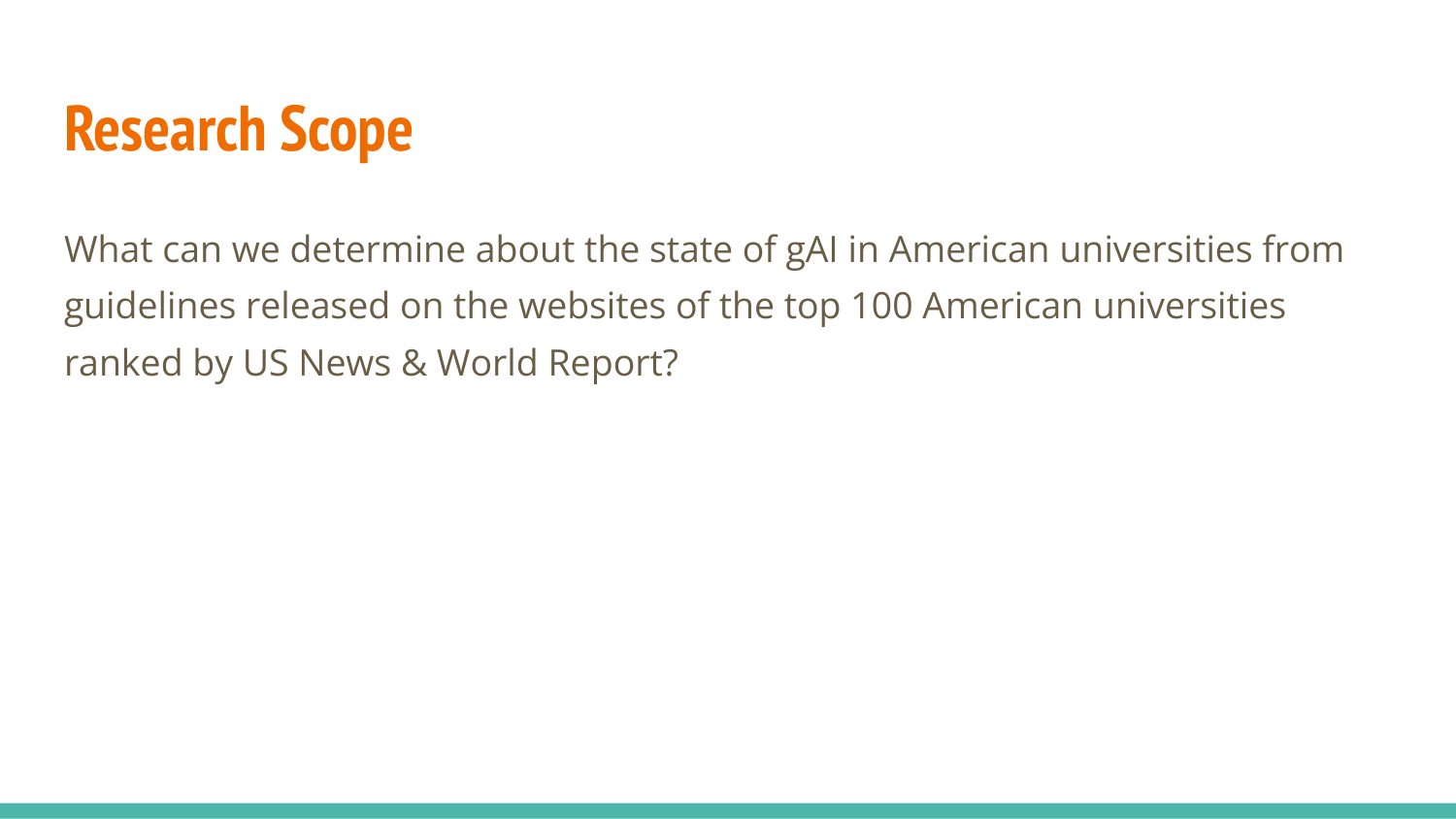

# Research Scope
What can we determine about the state of gAI in American universities from guidelines released on the websites of the top 100 American universities ranked by US News & World Report?